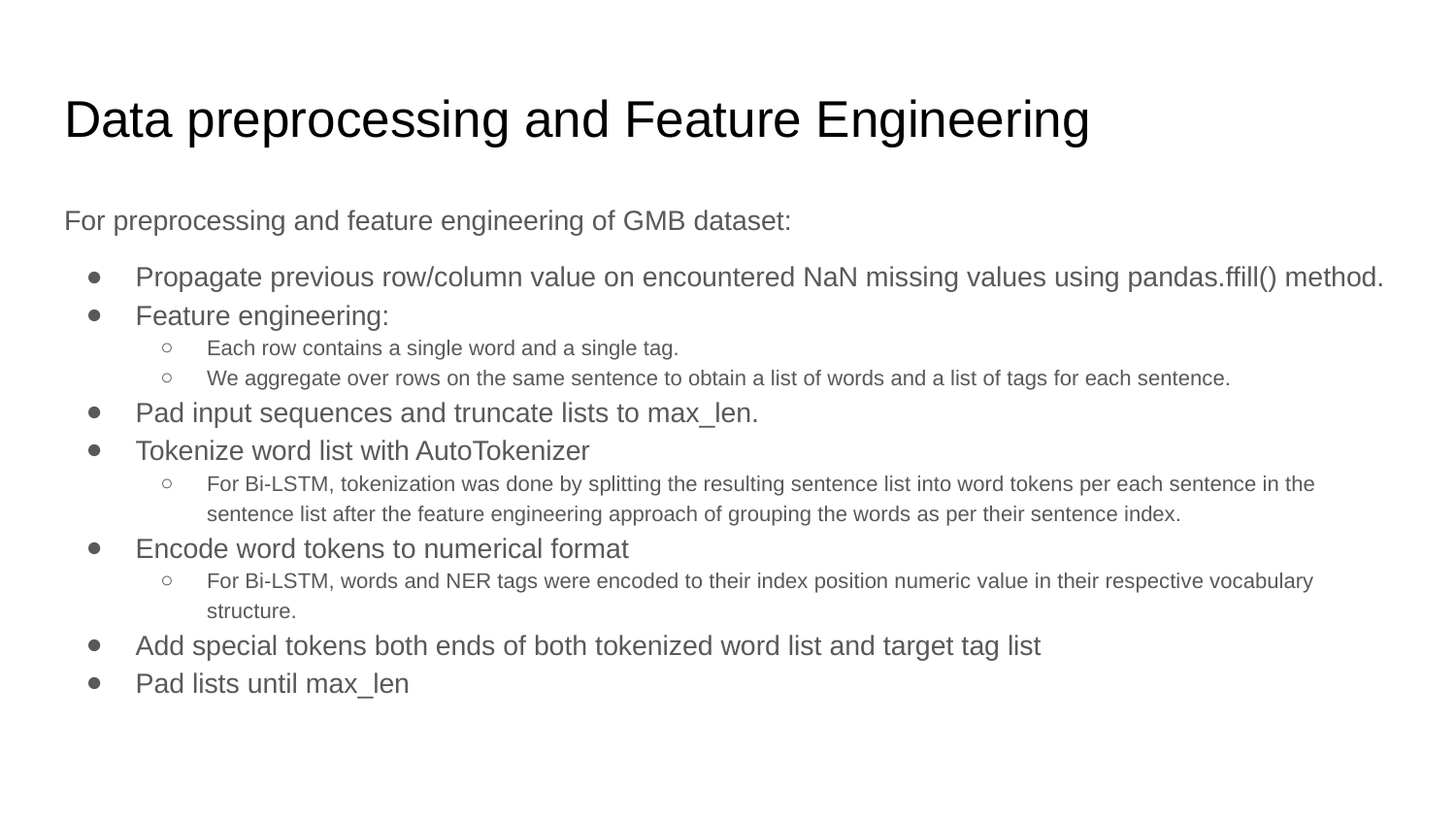

# Data preprocessing and Feature Engineering
For preprocessing and feature engineering of GMB dataset:
Propagate previous row/column value on encountered NaN missing values using pandas.ffill() method.
Feature engineering:
Each row contains a single word and a single tag.
We aggregate over rows on the same sentence to obtain a list of words and a list of tags for each sentence.
Pad input sequences and truncate lists to max_len.
Tokenize word list with AutoTokenizer
For Bi-LSTM, tokenization was done by splitting the resulting sentence list into word tokens per each sentence in the sentence list after the feature engineering approach of grouping the words as per their sentence index.
Encode word tokens to numerical format
For Bi-LSTM, words and NER tags were encoded to their index position numeric value in their respective vocabulary structure.
Add special tokens both ends of both tokenized word list and target tag list
Pad lists until max_len